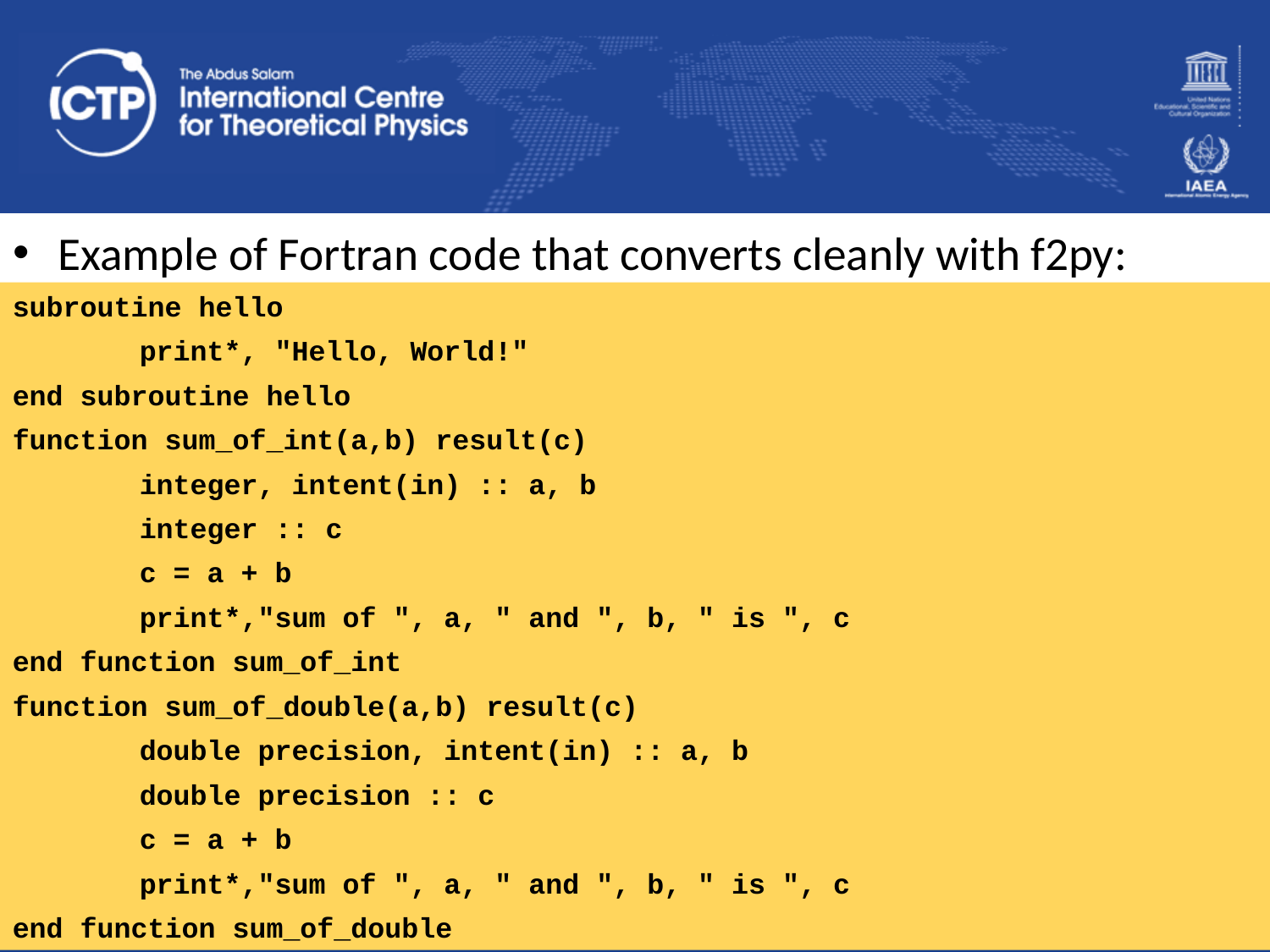

Example of Fortran code that converts cleanly with f2py:
subroutine hello
	print*, "Hello, World!"
end subroutine hello
function sum_of_int(a,b) result(c)
	integer, intent(in) :: a, b
	integer :: c
	c = a + b
	print*,"sum of ", a, " and ", b, " is ", c
end function sum_of_int
function sum_of_double(a,b) result(c)
	double precision, intent(in) :: a, b
	double precision :: c
	c = a + b
	print*,"sum of ", a, " and ", b, " is ", c
end function sum_of_double
Ivan Girotto - igirotto@ictp.it         Bergen, 22 June 2022
Compiling, Linking  & Mix Languages
36